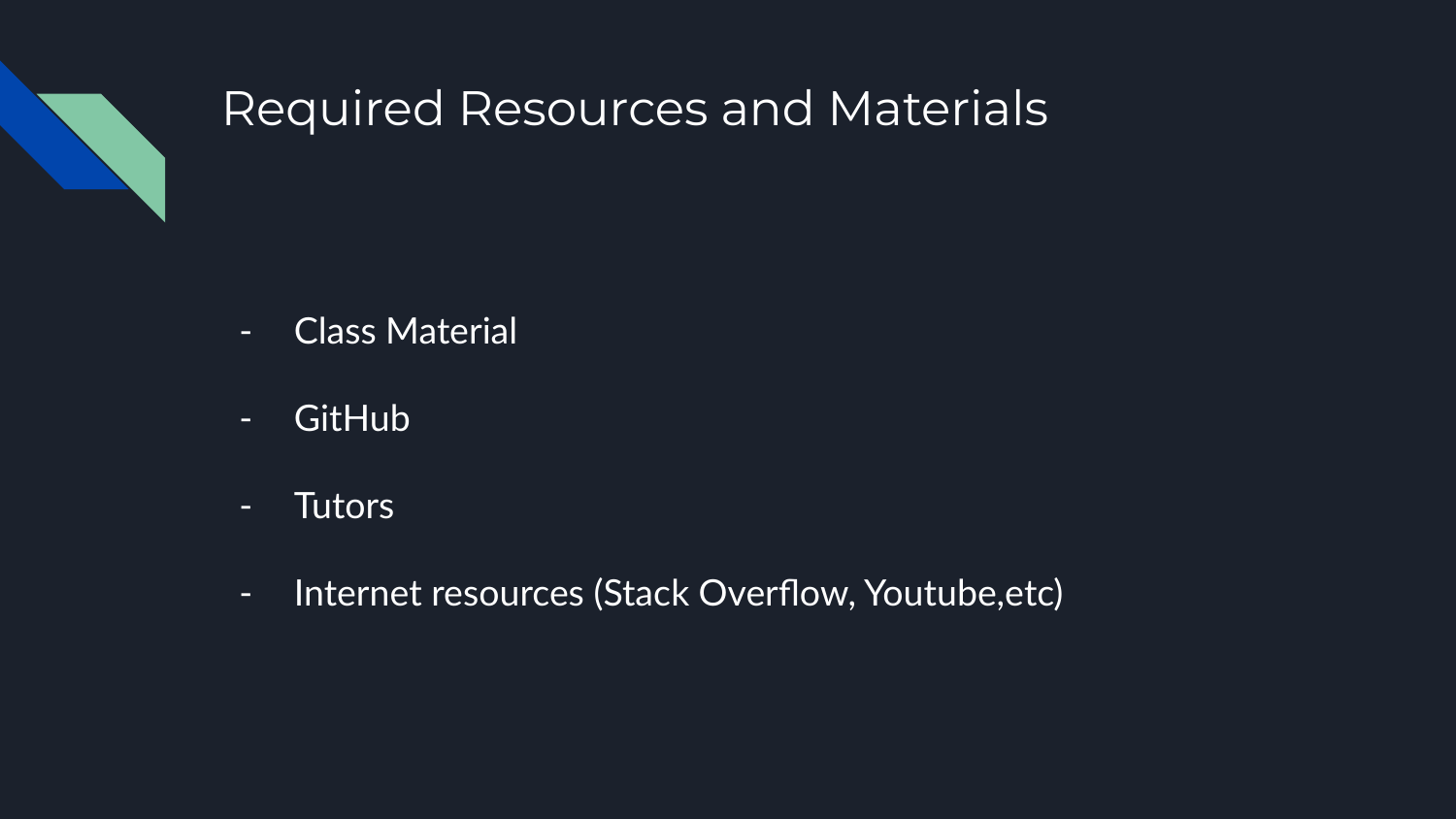

# Required Resources and Materials
Class Material
GitHub
Tutors
Internet resources (Stack Overflow, Youtube,etc)